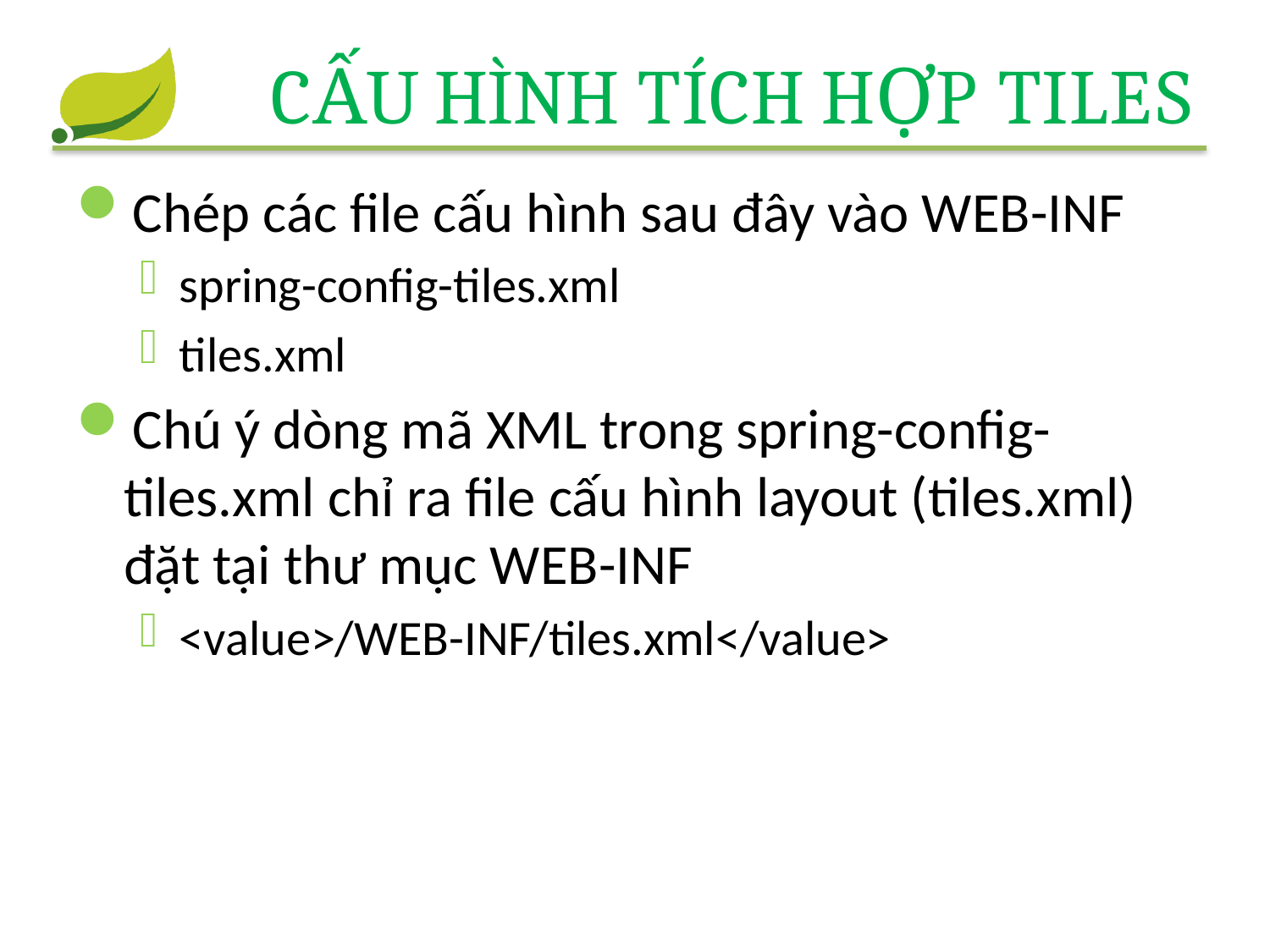

# Cấu hình tích hợp tiles
Chép các file cấu hình sau đây vào WEB-INF
spring-config-tiles.xml
tiles.xml
Chú ý dòng mã XML trong spring-config-tiles.xml chỉ ra file cấu hình layout (tiles.xml) đặt tại thư mục WEB-INF
<value>/WEB-INF/tiles.xml</value>